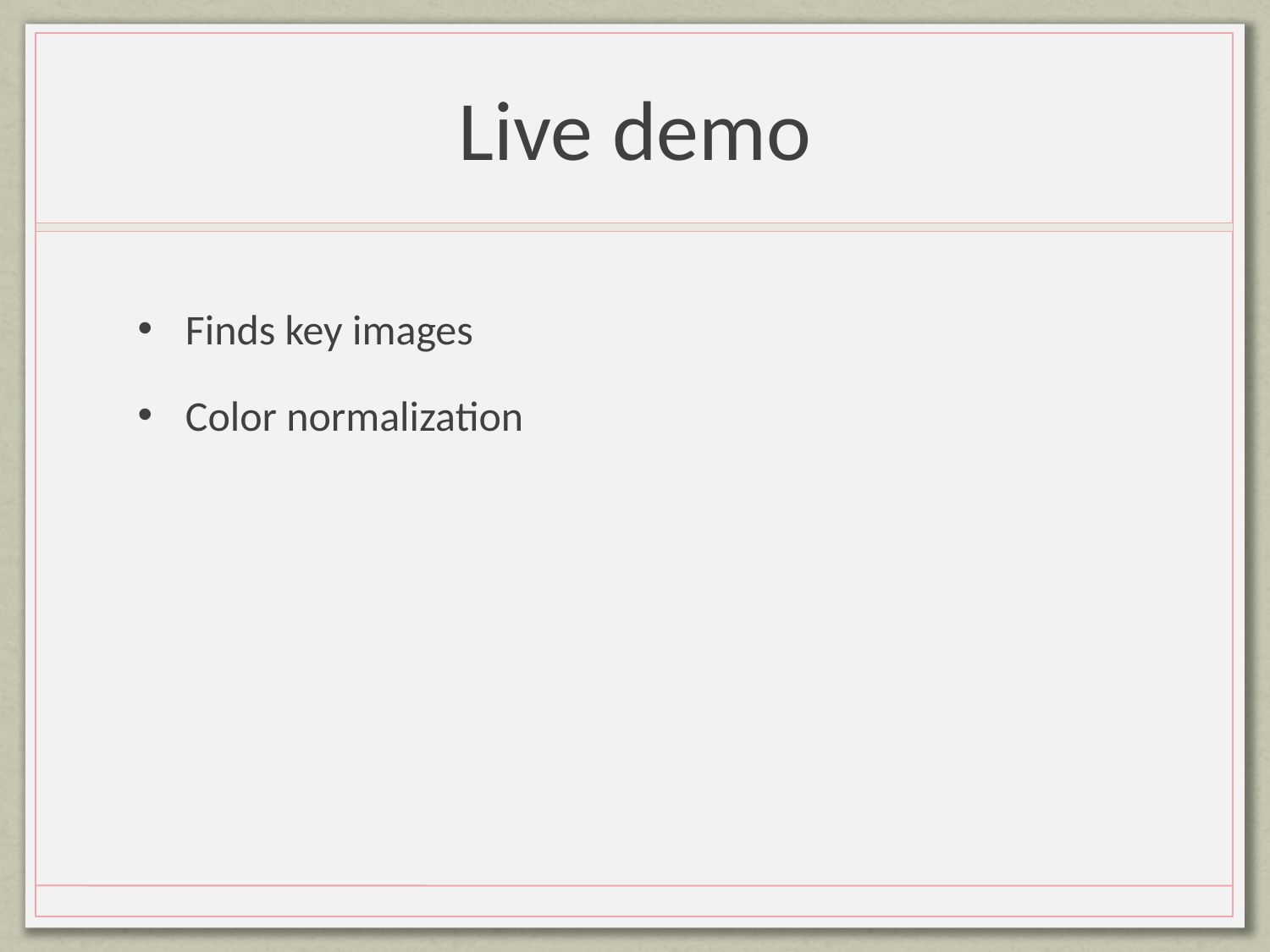

# Live demo
Finds key images
Color normalization